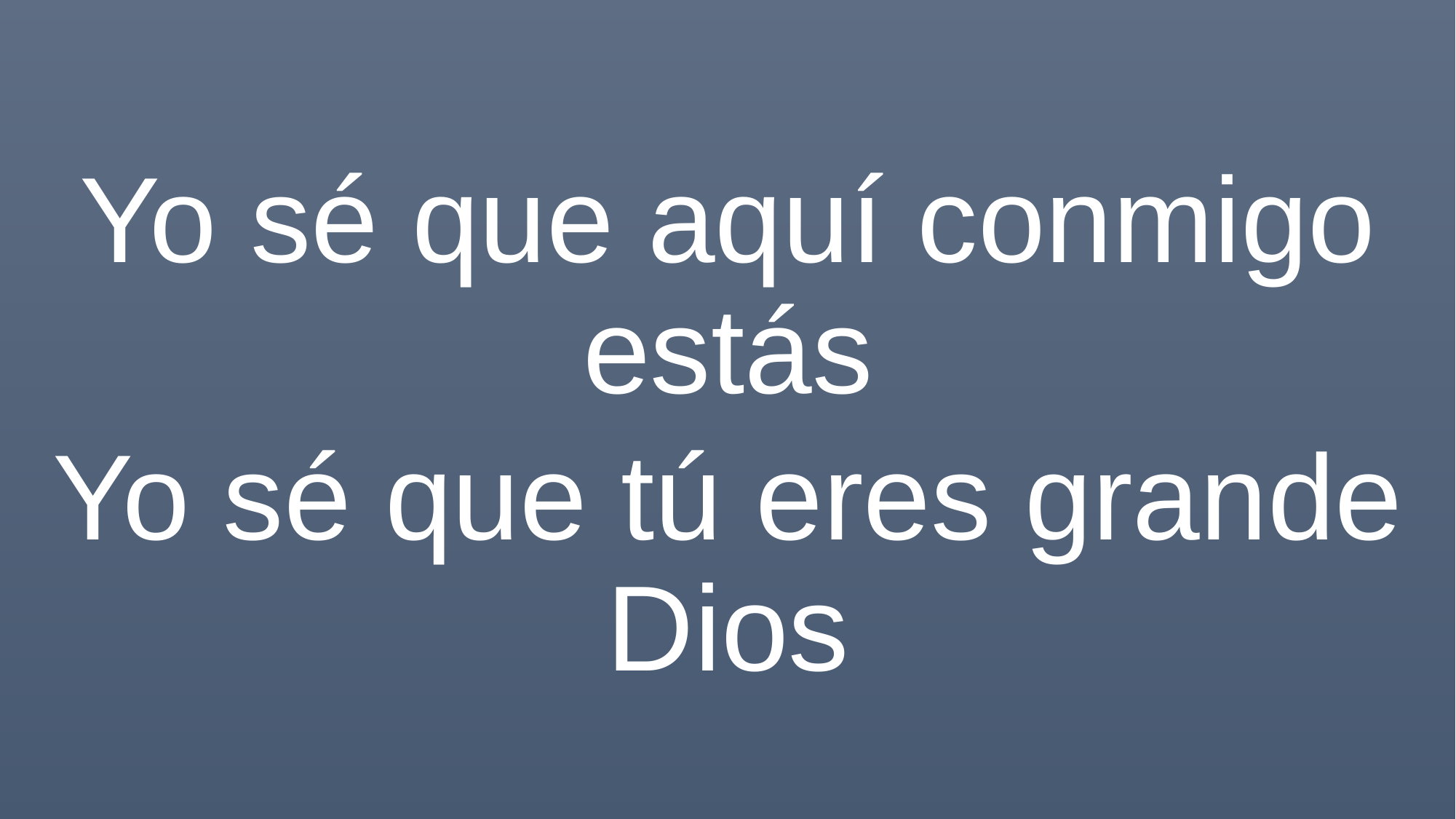

Yo sé que aquí conmigo estás
Yo sé que tú eres grande Dios